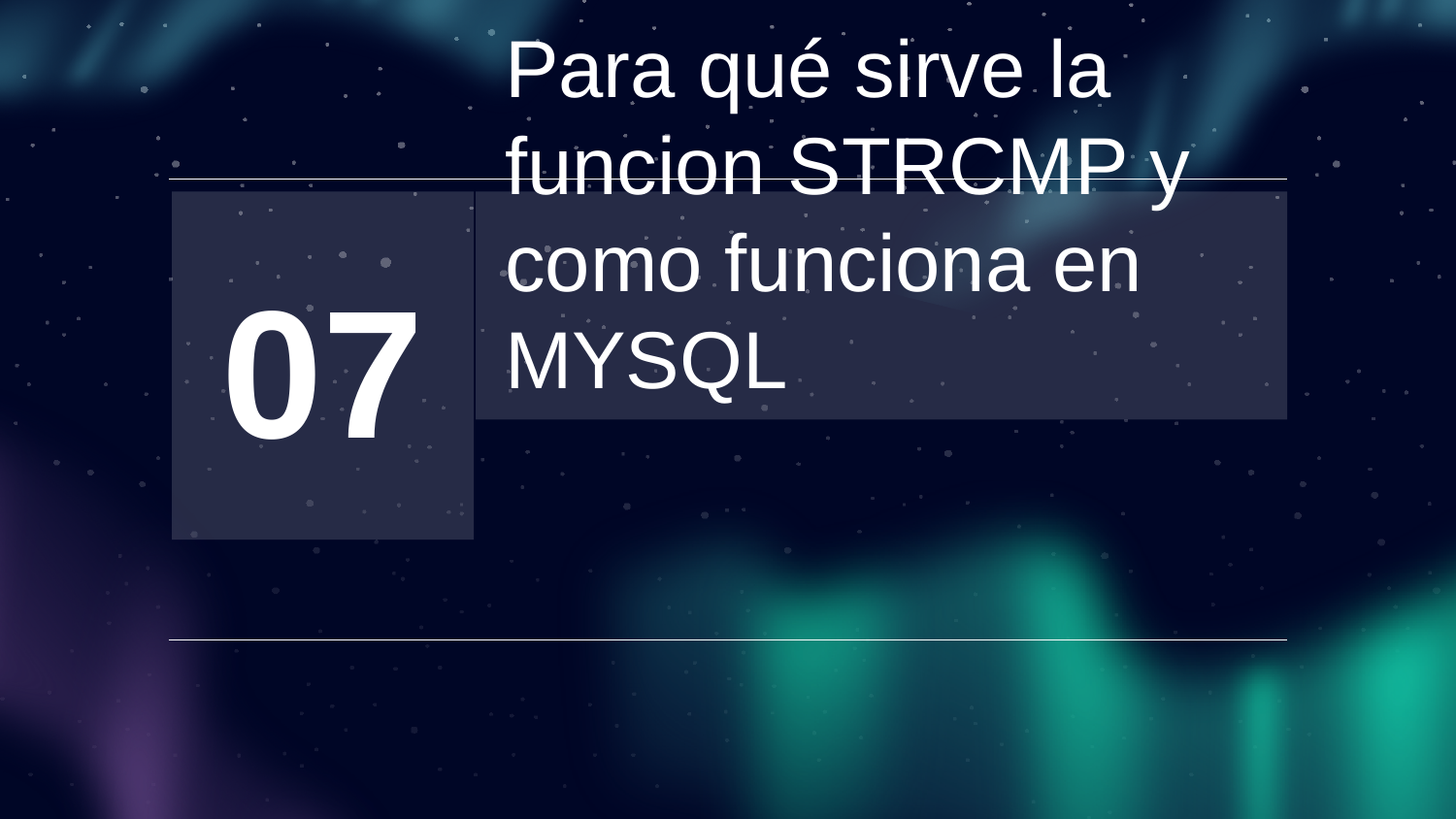

07
# Para qué sirve la funcion STRCMP y como funciona en MYSQL